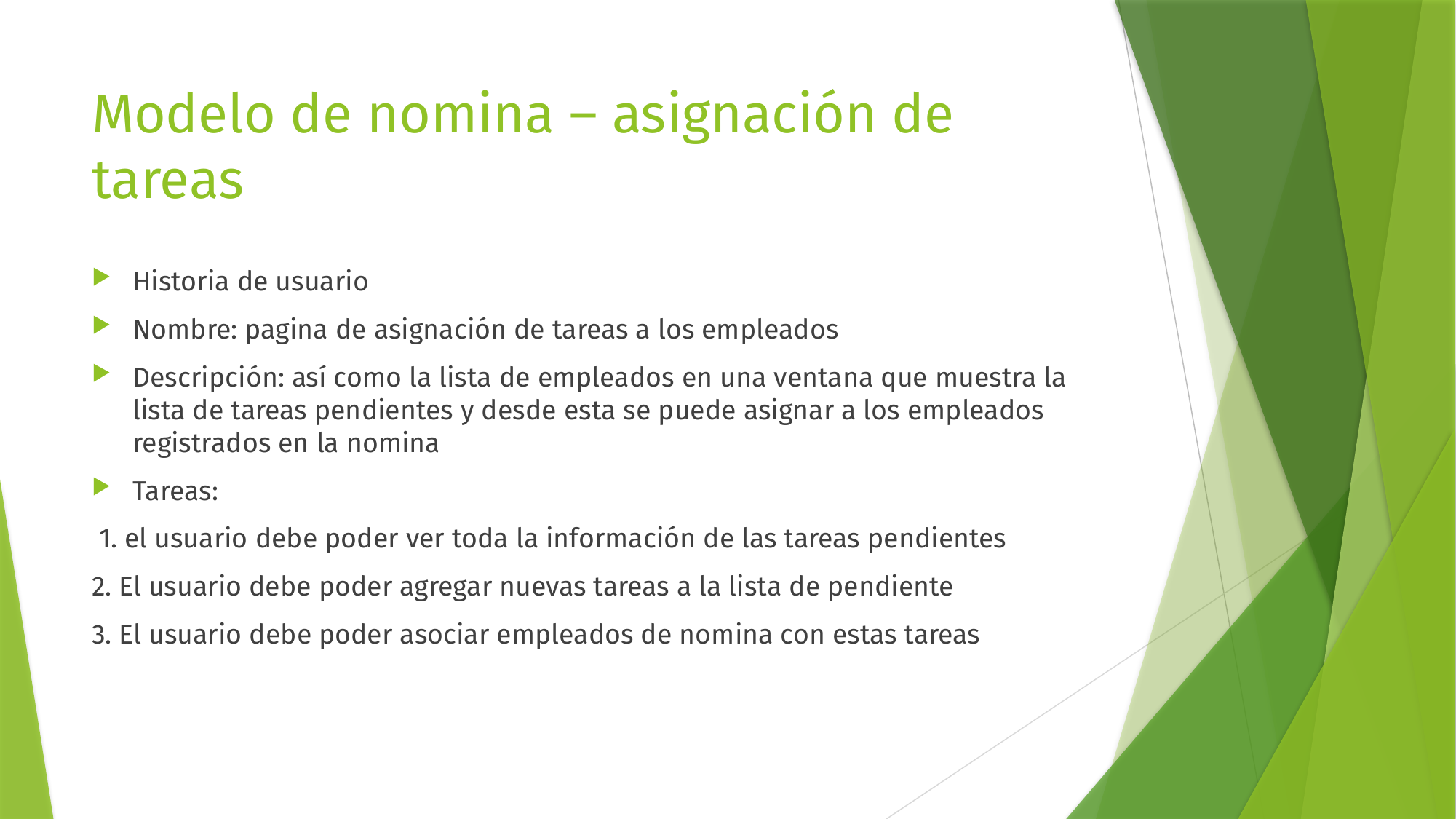

# Modelo de nomina – asignación de tareas
Historia de usuario
Nombre: pagina de asignación de tareas a los empleados
Descripción: así como la lista de empleados en una ventana que muestra la lista de tareas pendientes y desde esta se puede asignar a los empleados registrados en la nomina
Tareas:
 1. el usuario debe poder ver toda la información de las tareas pendientes
2. El usuario debe poder agregar nuevas tareas a la lista de pendiente
3. El usuario debe poder asociar empleados de nomina con estas tareas